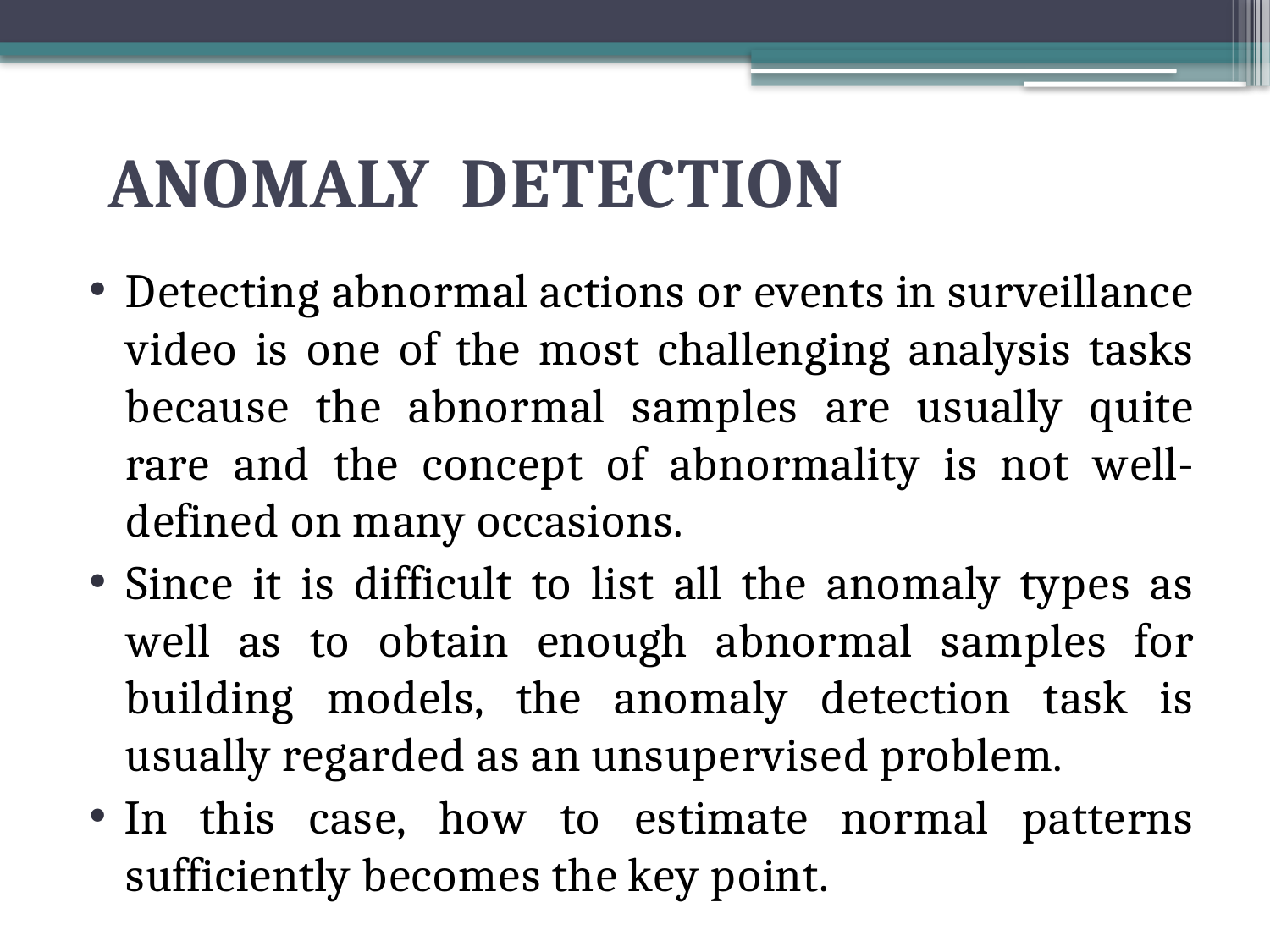

# ANOMALY  DETECTION
Detecting abnormal actions or events in surveillance video is one of the most challenging analysis tasks because the abnormal samples are usually quite rare and the concept of abnormality is not well-defined on many occasions.
Since it is difficult to list all the anomaly types as well as to obtain enough abnormal samples for building models, the anomaly detection task is usually regarded as an unsupervised problem.
In this case, how to estimate normal patterns sufficiently becomes the key point.